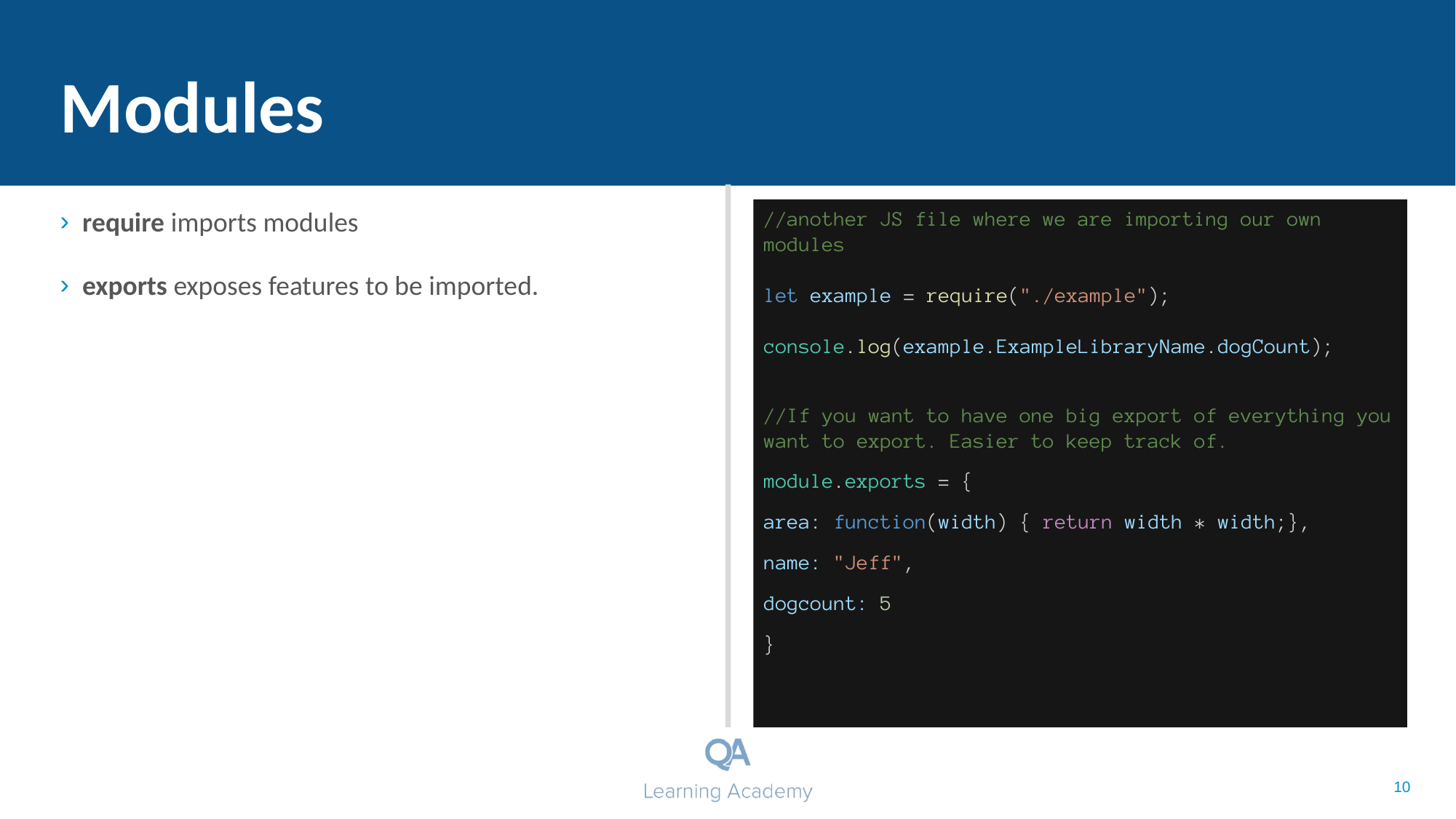

Modules
require imports modules
exports exposes features to be imported.

//another JS file where we are importing our own modules

let example = require("./example");

console.log(example.ExampleLibraryName.dogCount);

//If you want to have one big export of everything you want to export. Easier to keep track of.
module.exports = {
area: function(width) { return width * width;},
name: "Jeff",
dogcount: 5
}